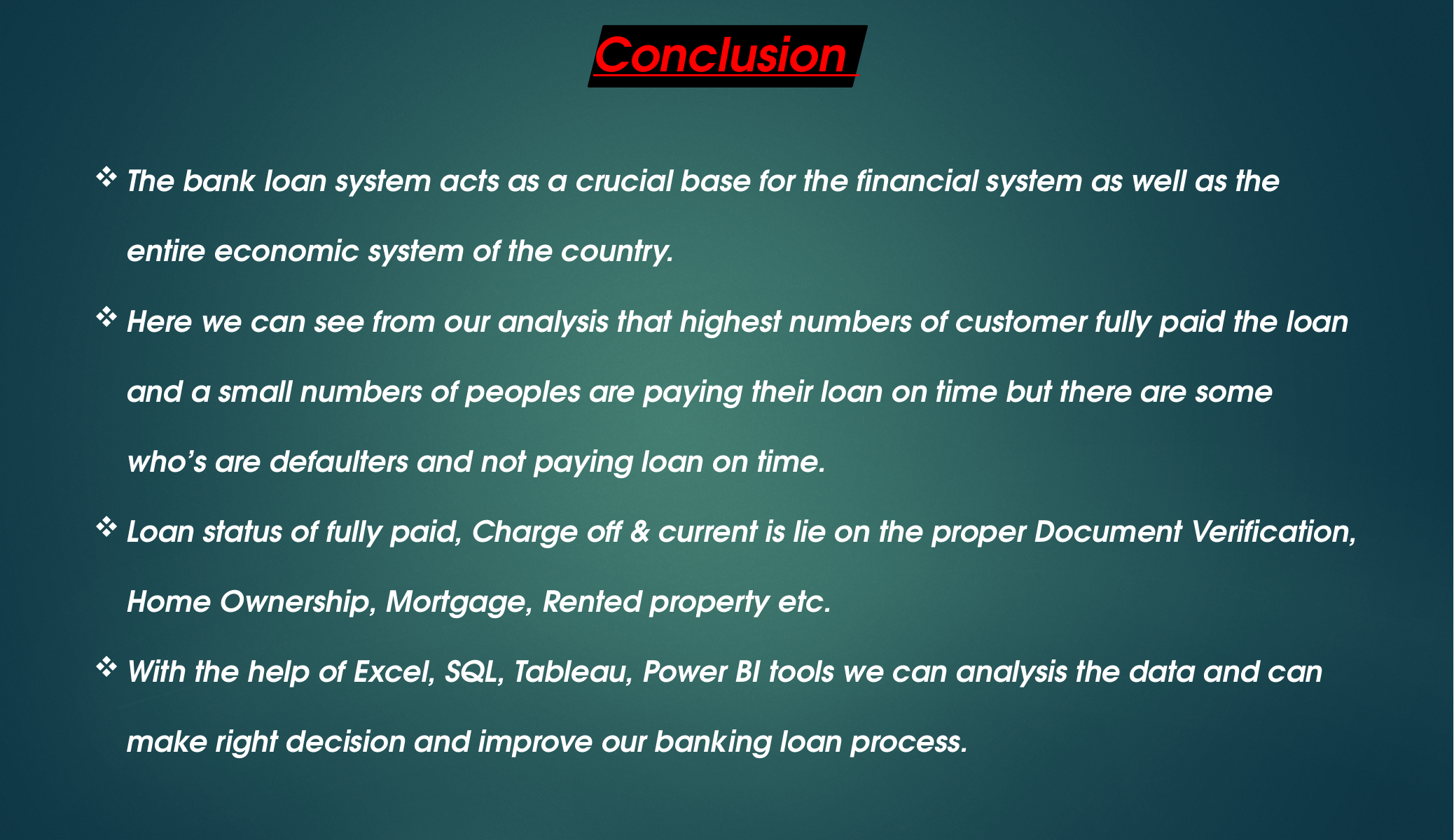

Conclusion

Power BI Desktop
The bank loan system acts as a crucial base for the financial system as well as the entire economic system of the country.
Here we can see from our analysis that highest numbers of customer fully paid the loan and a small numbers of peoples are paying their loan on time but there are some who’s are defaulters and not paying loan on time.
Loan status of fully paid, Charge off & current is lie on the proper Document Verification, Home Ownership, Mortgage, Rented property etc.
With the help of Excel, SQL, Tableau, Power BI tools we can analysis the data and can make right decision and improve our banking loan process.